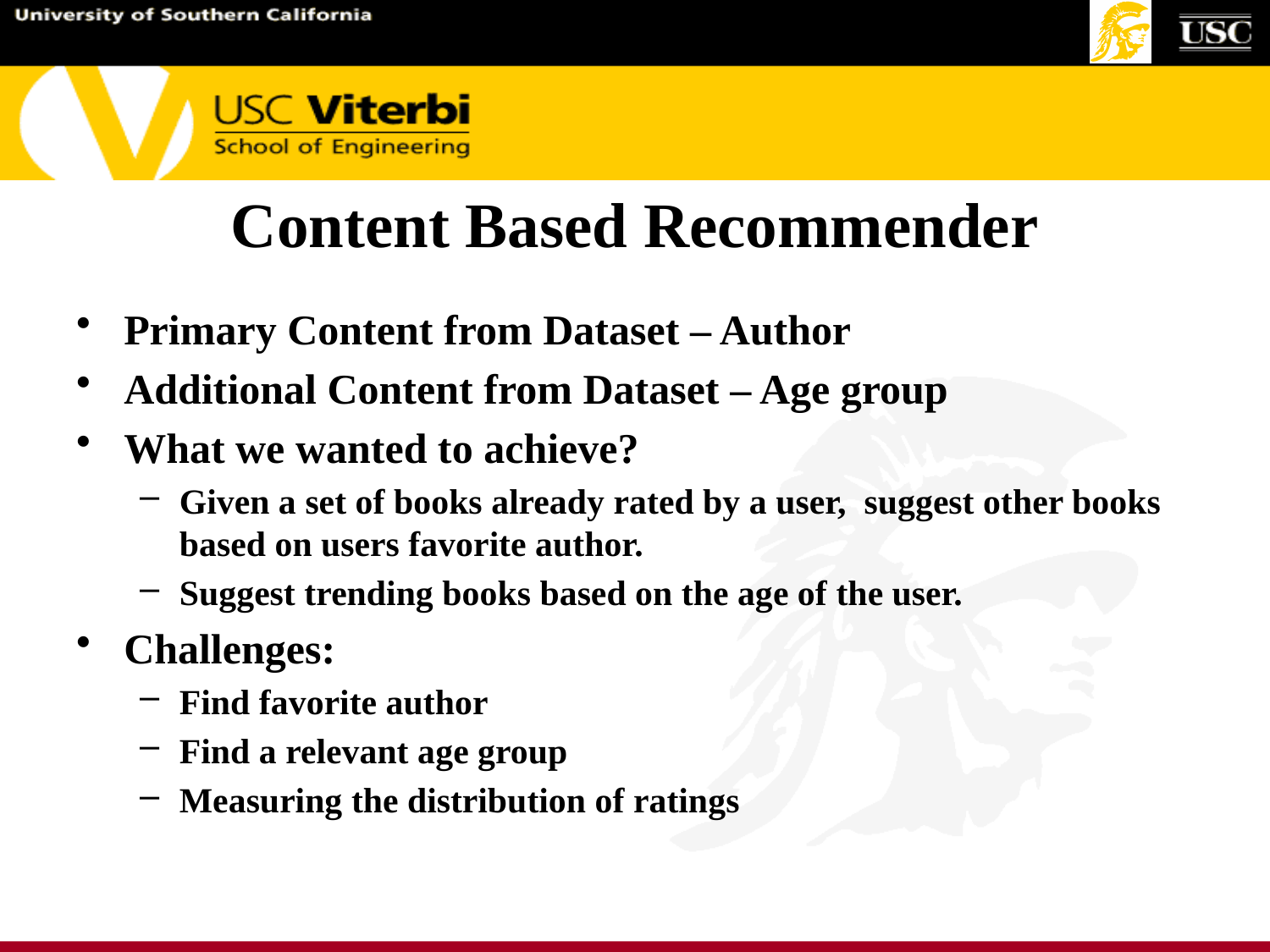

# Content Based Recommender
Primary Content from Dataset – Author
Additional Content from Dataset – Age group
What we wanted to achieve?
Given a set of books already rated by a user,  suggest other books based on users favorite author.
Suggest trending books based on the age of the user.
Challenges:
Find favorite author
Find a relevant age group
Measuring the distribution of ratings